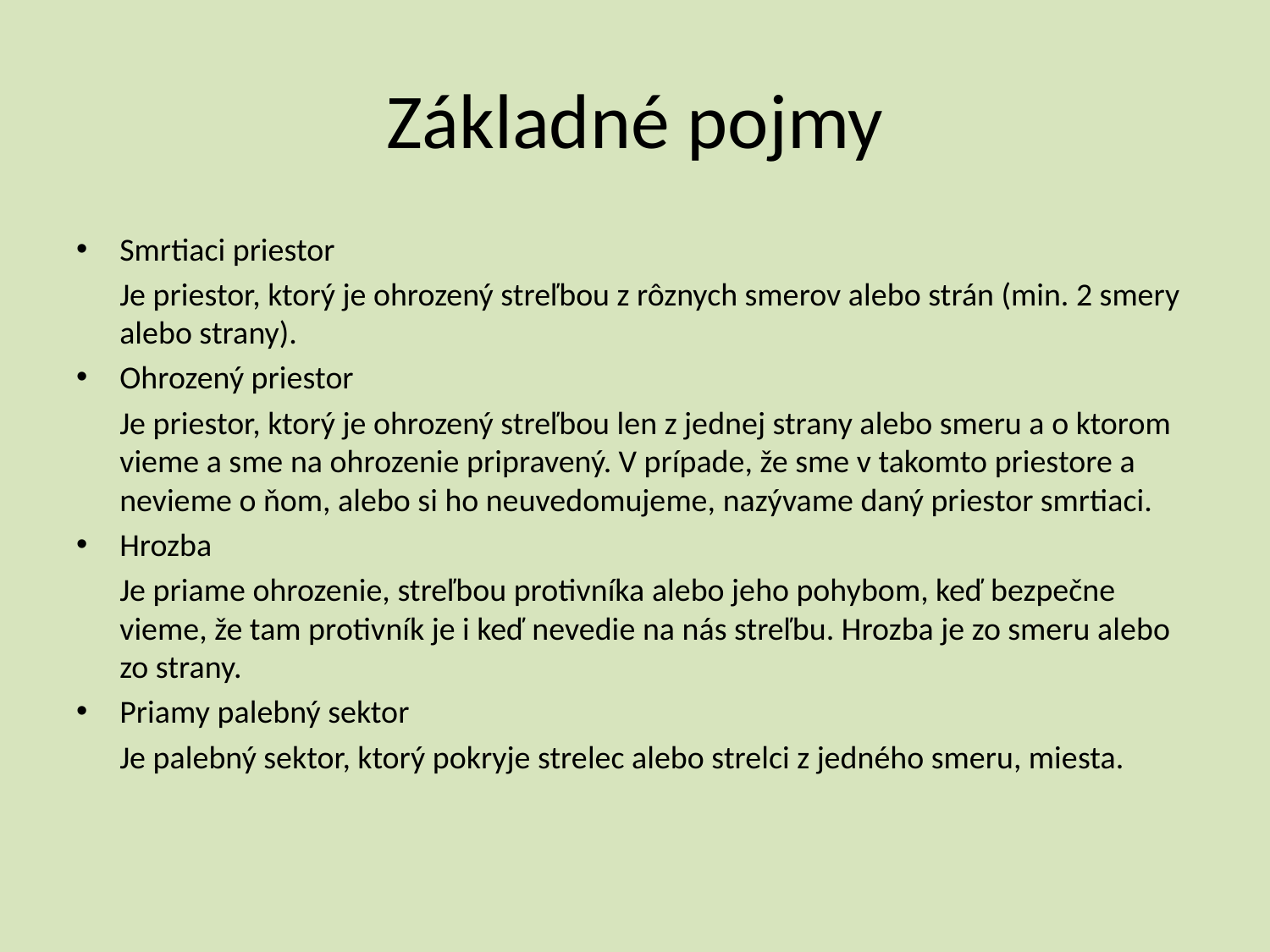

# Základné pojmy
Smrtiaci priestor
	Je priestor, ktorý je ohrozený streľbou z rôznych smerov alebo strán (min. 2 smery alebo strany).
Ohrozený priestor
	Je priestor, ktorý je ohrozený streľbou len z jednej strany alebo smeru a o ktorom vieme a sme na ohrozenie pripravený. V prípade, že sme v takomto priestore a nevieme o ňom, alebo si ho neuvedomujeme, nazývame daný priestor smrtiaci.
Hrozba
	Je priame ohrozenie, streľbou protivníka alebo jeho pohybom, keď bezpečne vieme, že tam protivník je i keď nevedie na nás streľbu. Hrozba je zo smeru alebo zo strany.
Priamy palebný sektor
	Je palebný sektor, ktorý pokryje strelec alebo strelci z jedného smeru, miesta.